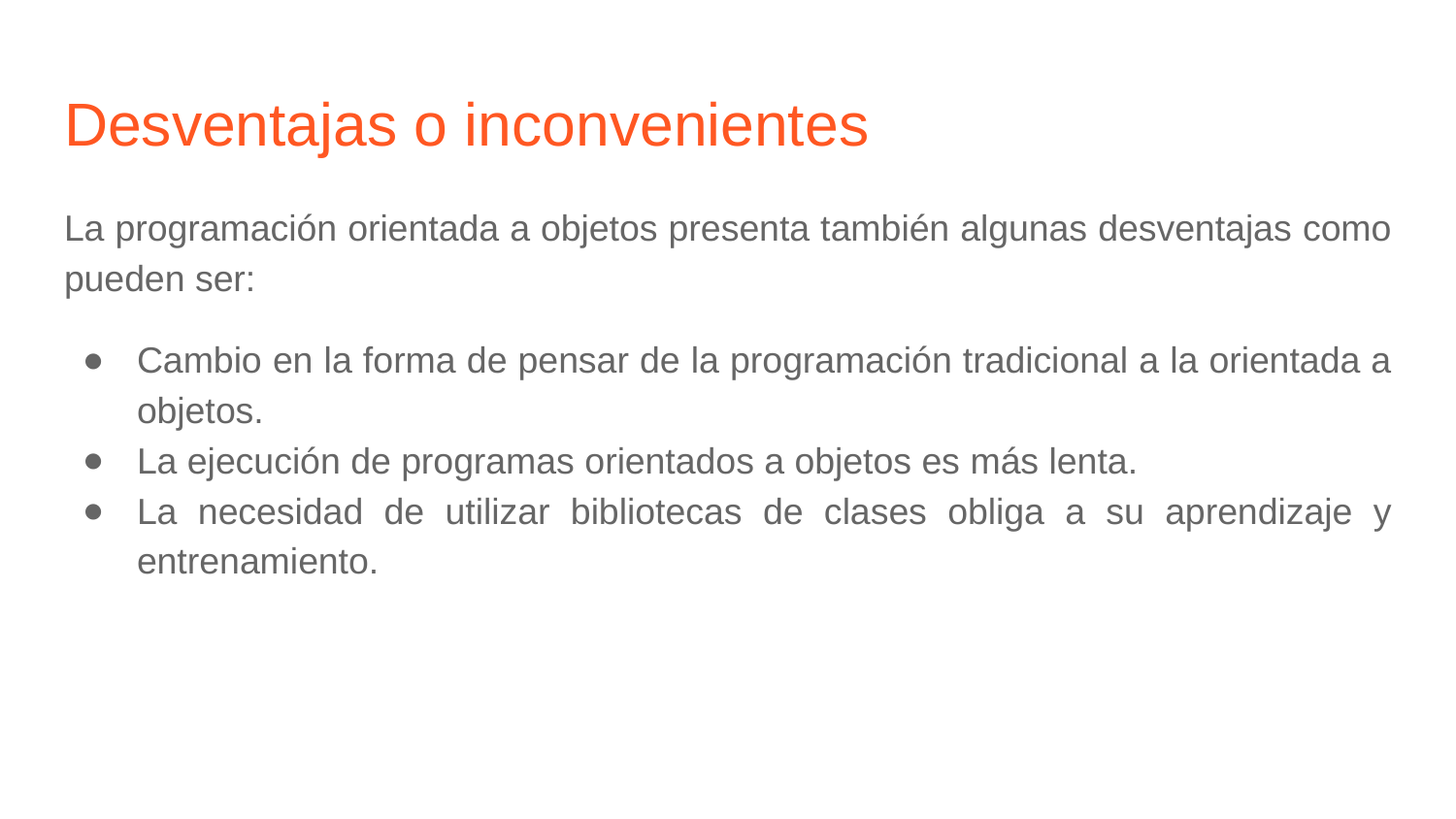

# Desventajas o inconvenientes
La programación orientada a objetos presenta también algunas desventajas como pueden ser:
Cambio en la forma de pensar de la programación tradicional a la orientada a objetos.
La ejecución de programas orientados a objetos es más lenta.
La necesidad de utilizar bibliotecas de clases obliga a su aprendizaje y entrenamiento.